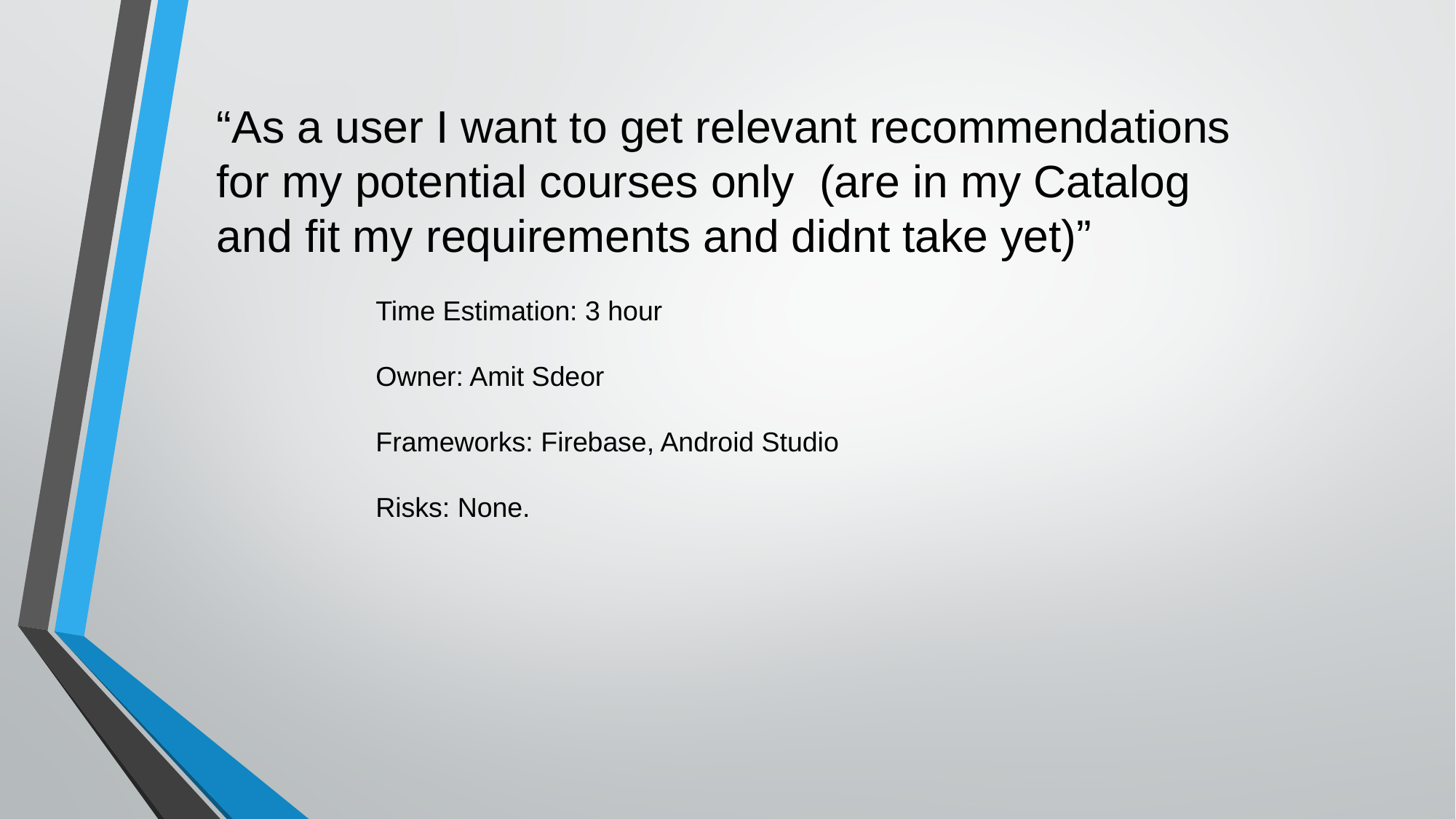

“As a user I want to get relevant recommendations for my potential courses only  (are in my Catalog and fit my requirements and didnt take yet)”
Time Estimation: 3 hour

Owner: Amit Sdeor

Frameworks: Firebase, Android Studio

Risks: None.